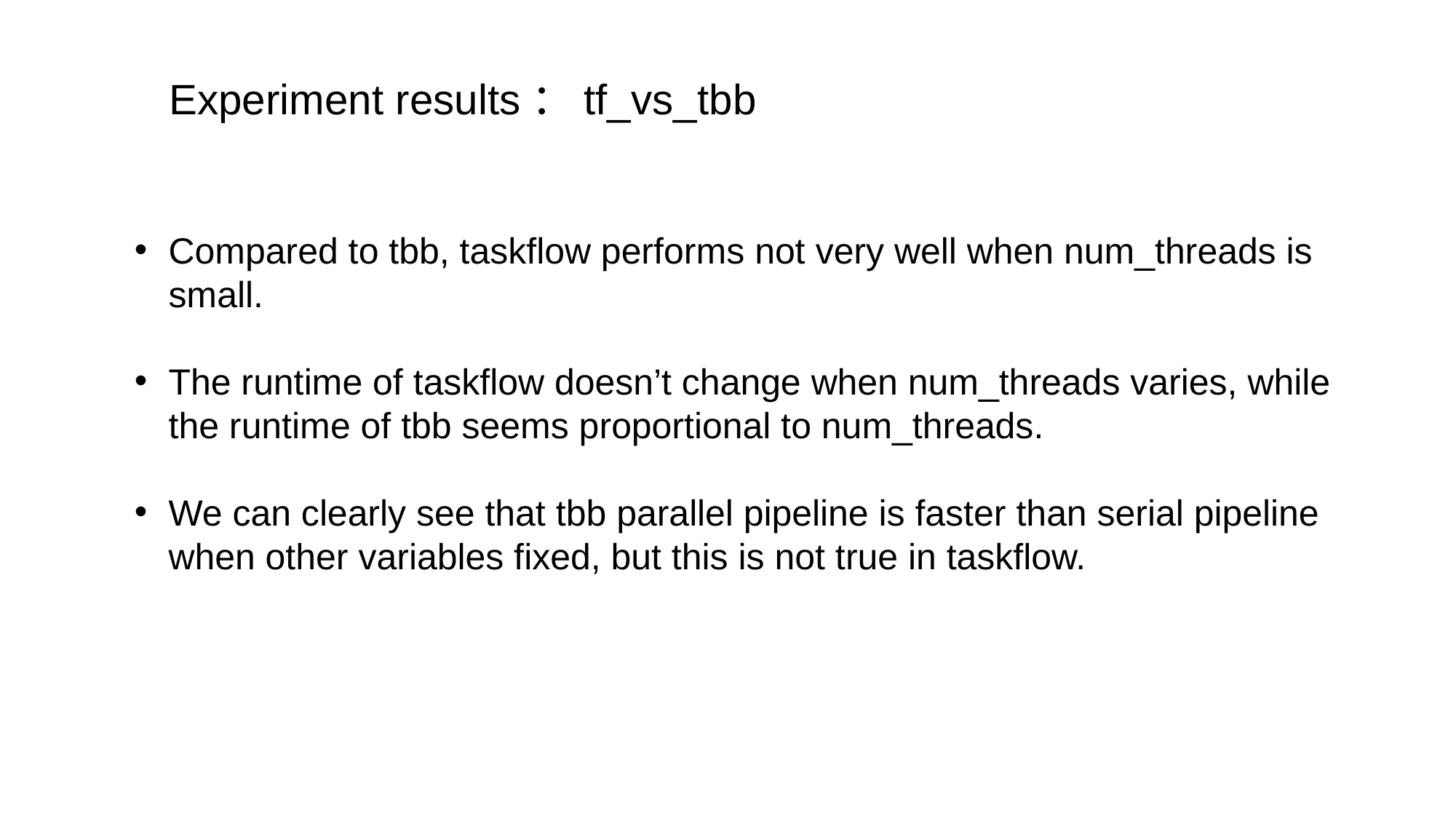

# Experiment results：tf_vs_tbb
Compared to tbb, taskflow performs not very well when num_threads is small.

The runtime of taskflow doesn’t change when num_threads varies, while the runtime of tbb seems proportional to num_threads.

We can clearly see that tbb parallel pipeline is faster than serial pipeline when other variables fixed, but this is not true in taskflow.